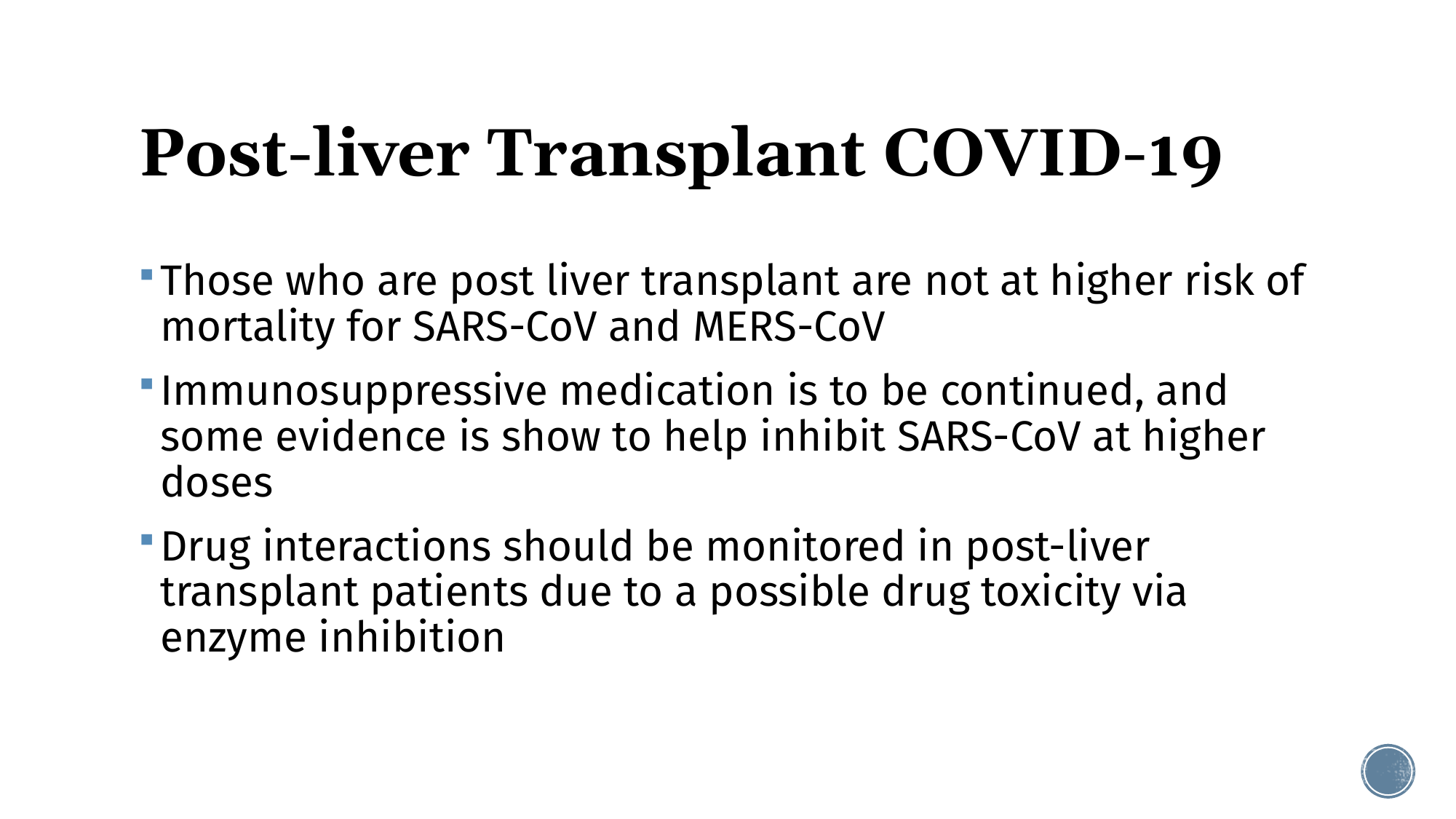

# Post-liver Transplant COVID-19
Those who are post liver transplant are not at higher risk of mortality for SARS-CoV and MERS-CoV
Immunosuppressive medication is to be continued, and some evidence is show to help inhibit SARS-CoV at higher doses
Drug interactions should be monitored in post-liver transplant patients due to a possible drug toxicity via enzyme inhibition